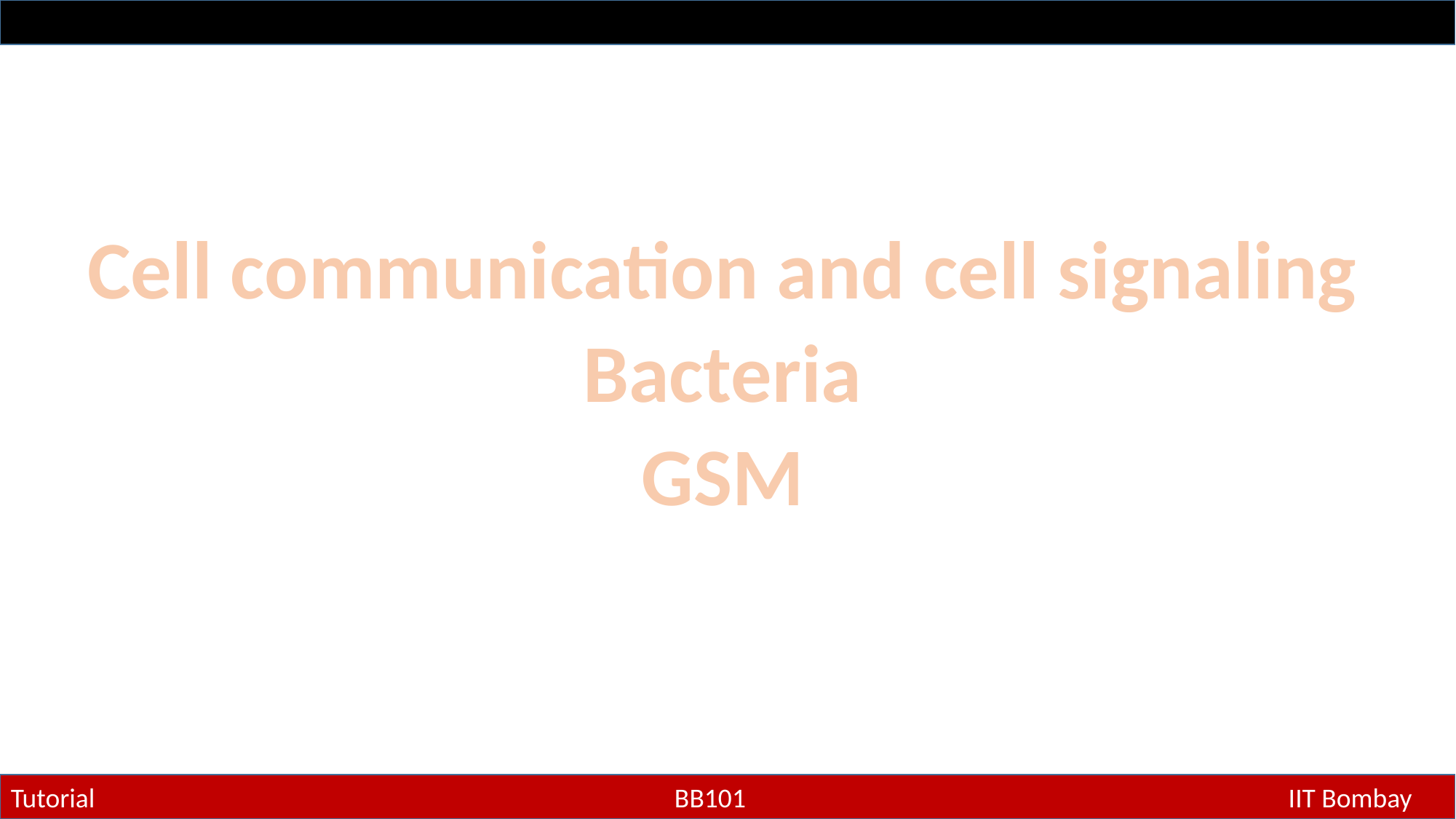

Cell communication and cell signaling
Bacteria
GSM
Tutorial                                                                                              BB101                                                                                        IIT Bombay